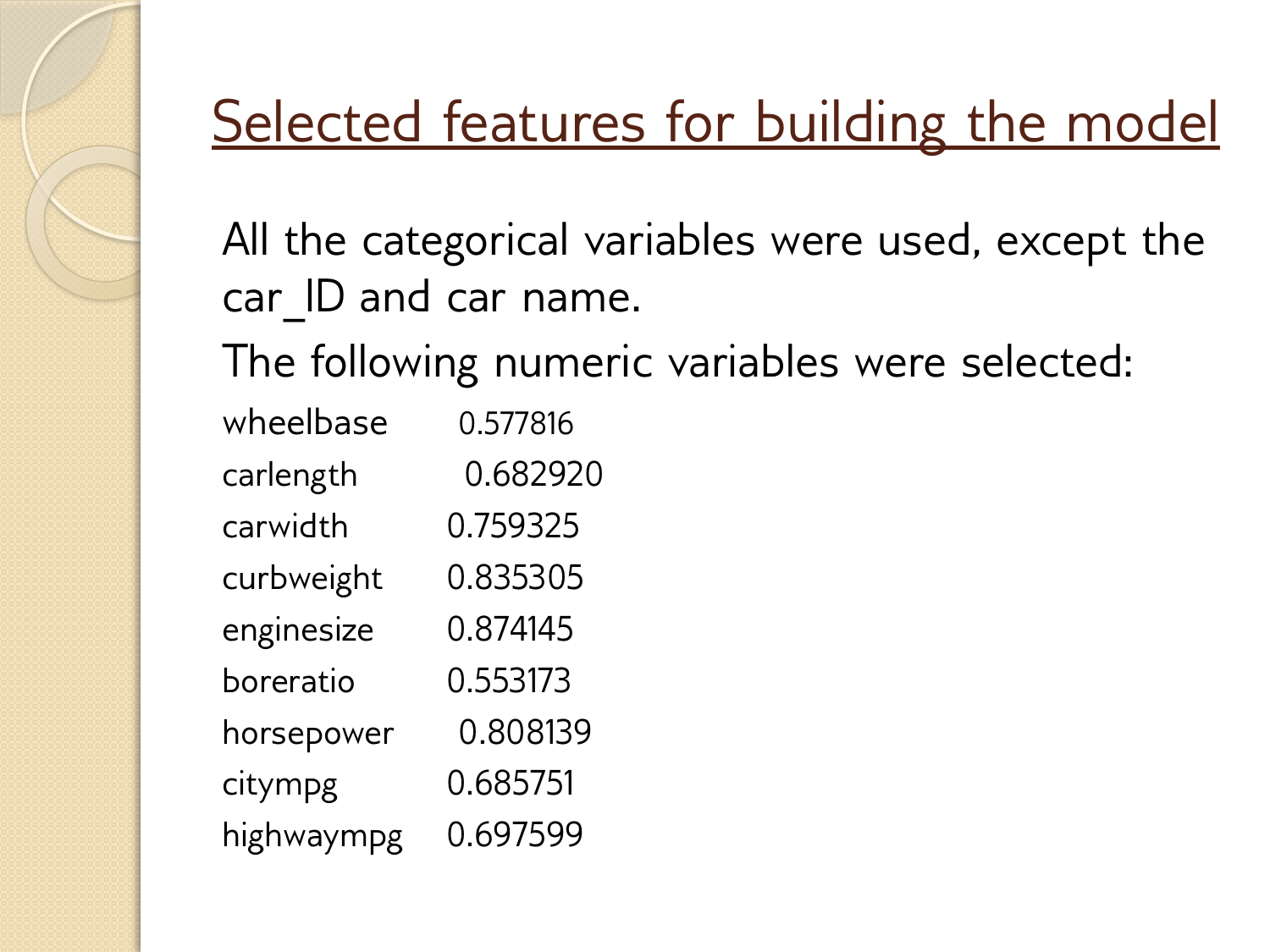

# Selected features for building the model
All the categorical variables were used, except the car_ID and car name.
The following numeric variables were selected:
wheelbase      0.577816
carlength          0.682920
carwidth      	 0.759325
curbweight   	 0.835305
enginesize   	 0.874145
boreratio     	 0.553173
horsepower      0.808139
citympg      	 0.685751
highwaympg   	 0.697599